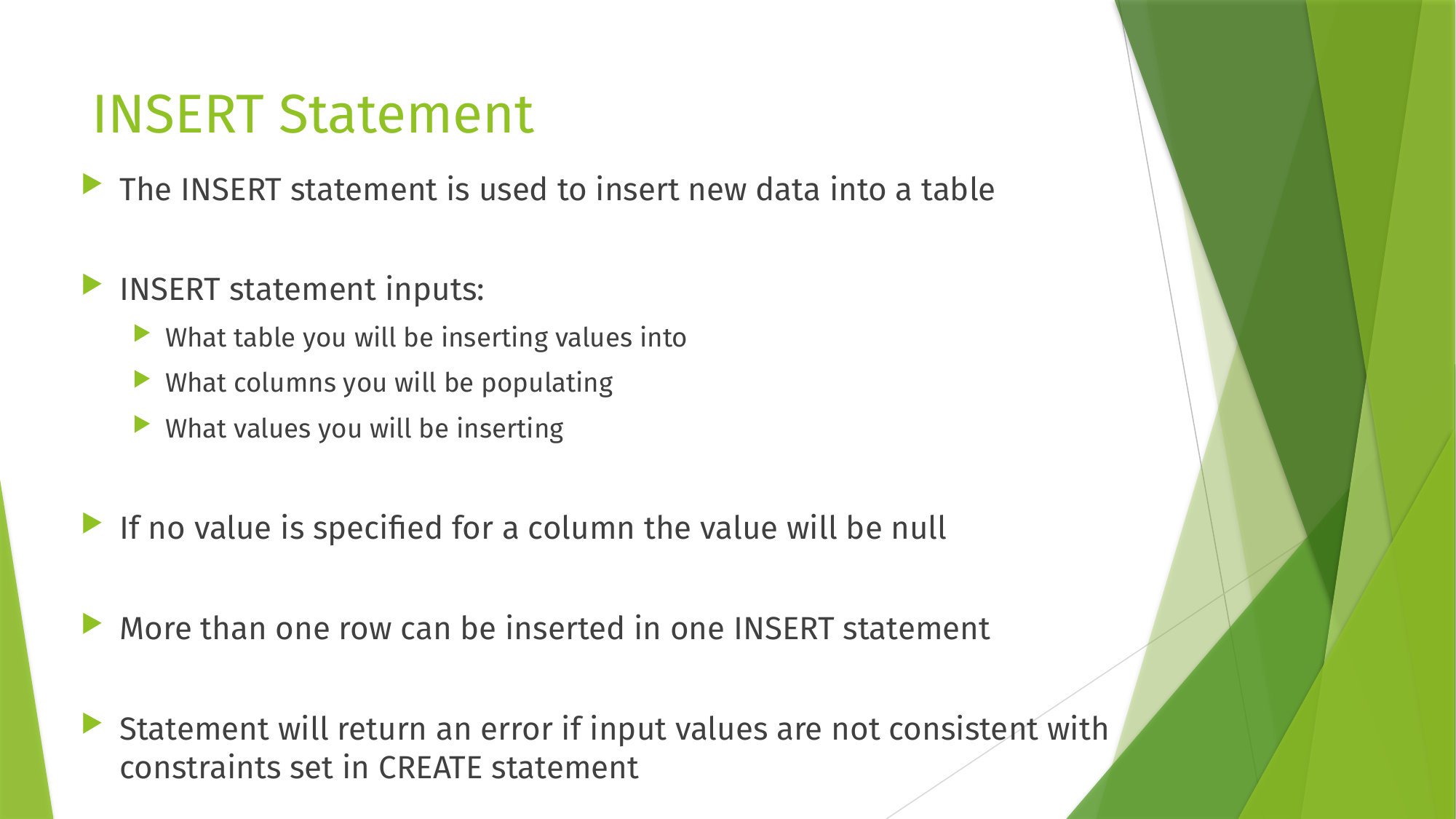

# INSERT Statement
The INSERT statement is used to insert new data into a table

INSERT statement inputs:
What table you will be inserting values into
What columns you will be populating
What values you will be inserting

If no value is specified for a column the value will be null

More than one row can be inserted in one INSERT statement

Statement will return an error if input values are not consistent with constraints set in CREATE statement